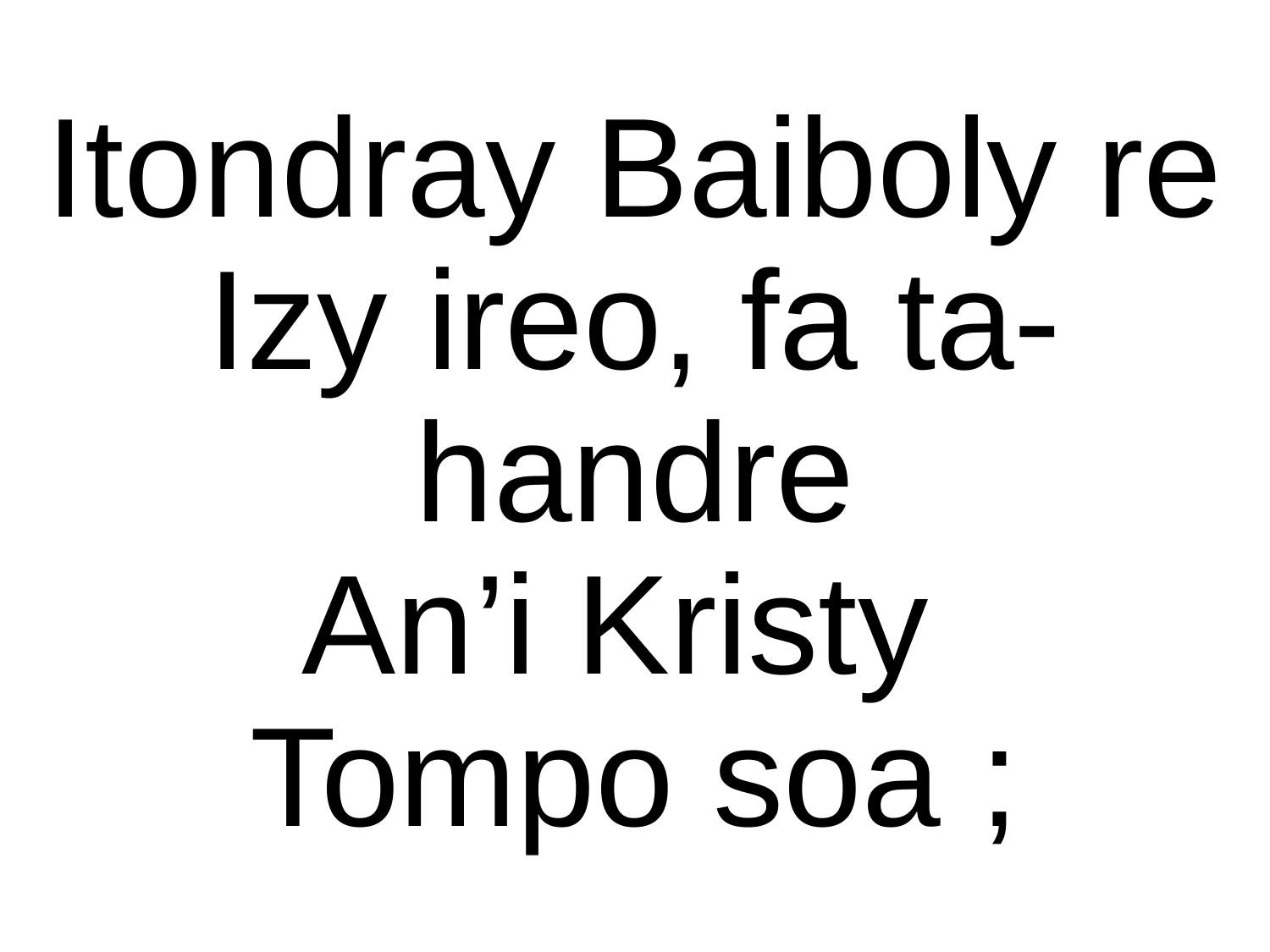

Itondray Baiboly re
Izy ireo, fa ta-handre
An’i Kristy
Tompo soa ;